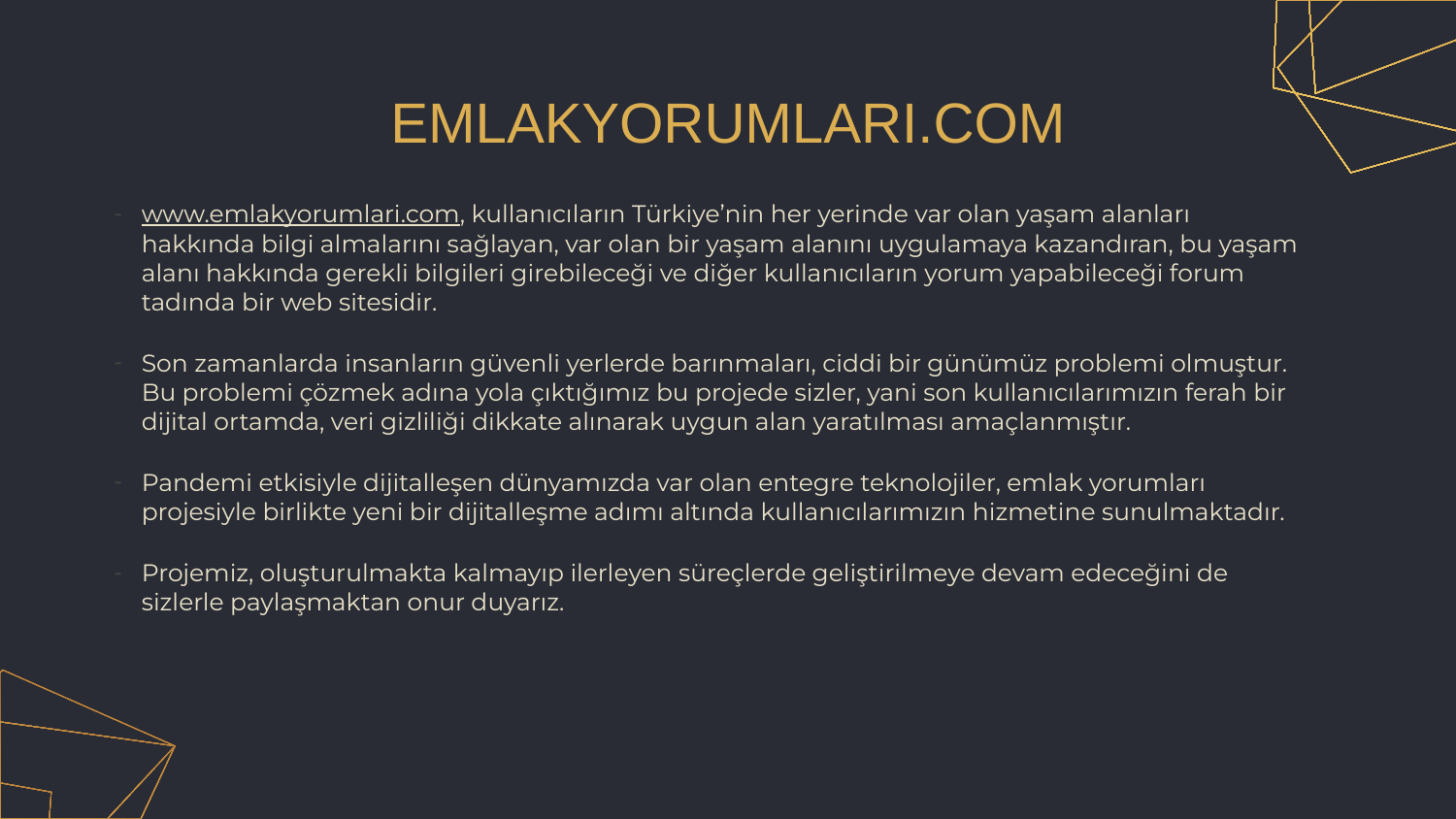

# EMLAKYORUMLARI.COM

www.emlakyorumlari.com, kullanıcıların Türkiye’nin her yerinde var olan yaşam alanları hakkında bilgi almalarını sağlayan, var olan bir yaşam alanını uygulamaya kazandıran, bu yaşam alanı hakkında gerekli bilgileri girebileceği ve diğer kullanıcıların yorum yapabileceği forum tadında bir web sitesidir.
Son zamanlarda insanların güvenli yerlerde barınmaları, ciddi bir günümüz problemi olmuştur.  Bu problemi çözmek adına yola çıktığımız bu projede sizler, yani son kullanıcılarımızın ferah bir dijital ortamda, veri gizliliği dikkate alınarak uygun alan yaratılması amaçlanmıştır.
Pandemi etkisiyle dijitalleşen dünyamızda var olan entegre teknolojiler, emlak yorumları projesiyle birlikte yeni bir dijitalleşme adımı altında kullanıcılarımızın hizmetine sunulmaktadır.
Projemiz, oluşturulmakta kalmayıp ilerleyen süreçlerde geliştirilmeye devam edeceğini de sizlerle paylaşmaktan onur duyarız.